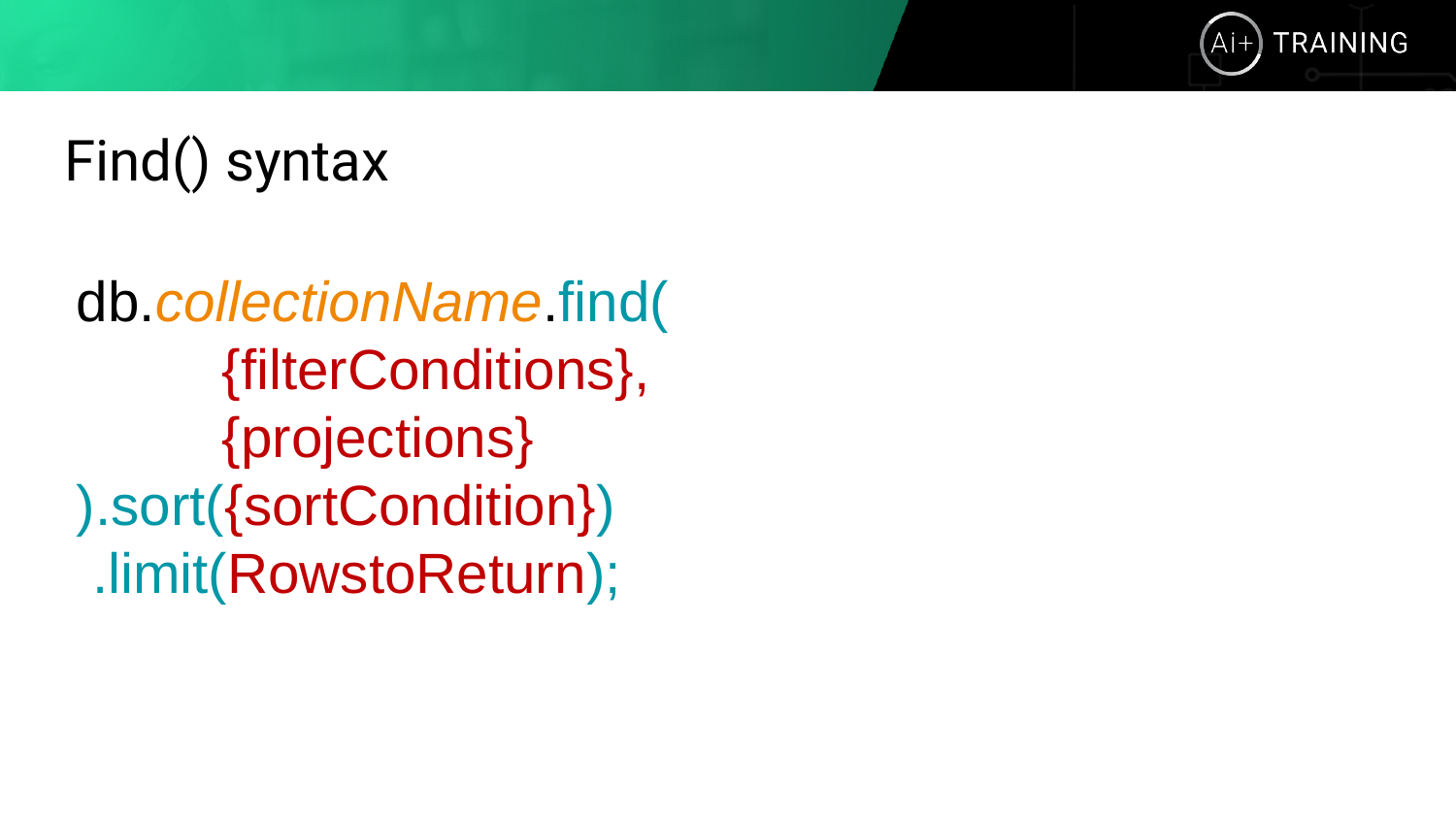

# Find() syntax
db.collectionName.find(
	{filterConditions},
	{projections}
).sort({sortCondition})
 .limit(RowstoReturn);